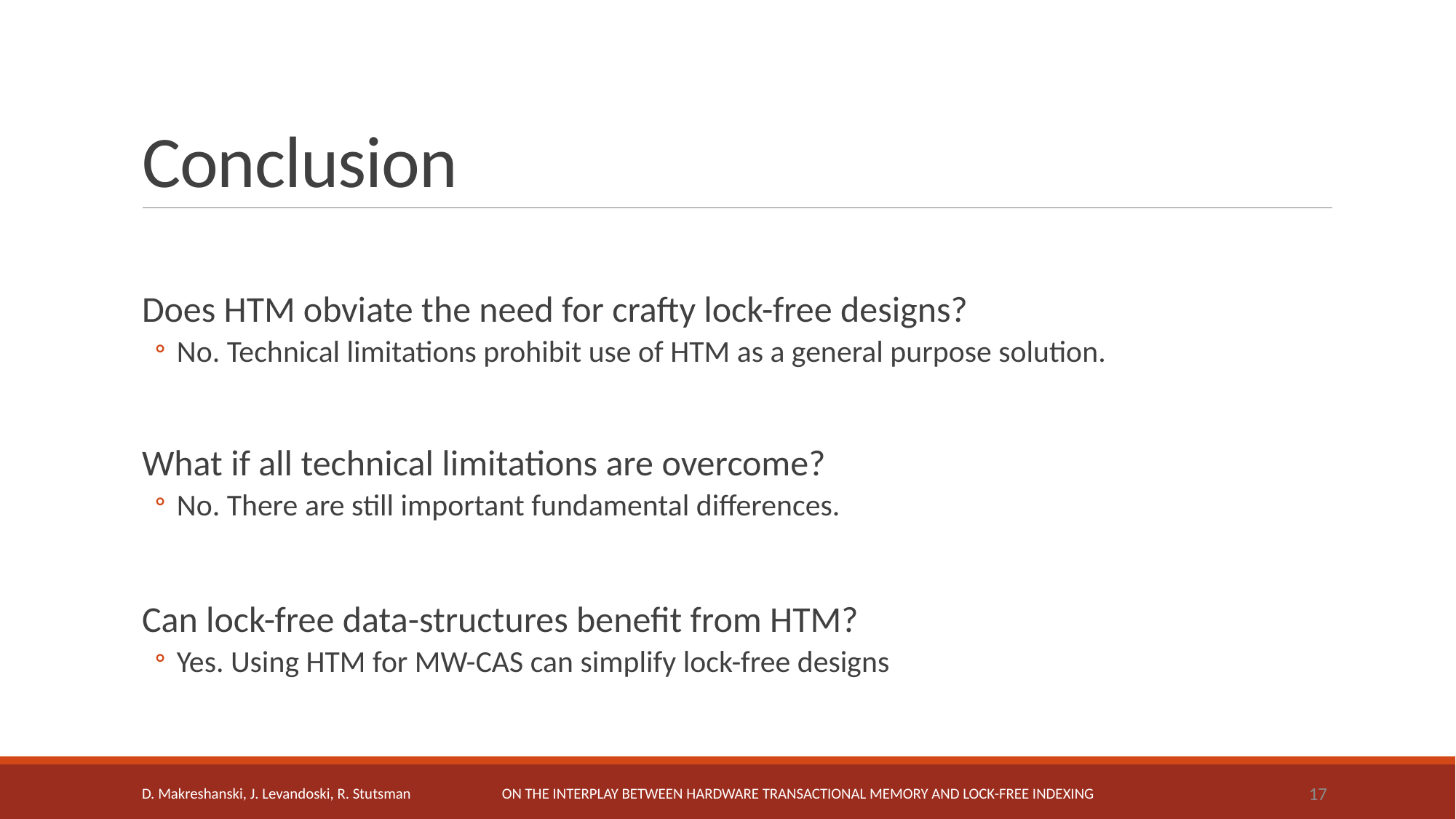

# Conclusion

Does HTM obviate the need for crafty lock-free designs?
No. Technical limitations prohibit use of HTM as a general purpose solution.

What if all technical limitations are overcome?
No. There are still important fundamental differences.

Can lock-free data-structures benefit from HTM?
Yes. Using HTM for MW-CAS can simplify lock-free designs

17